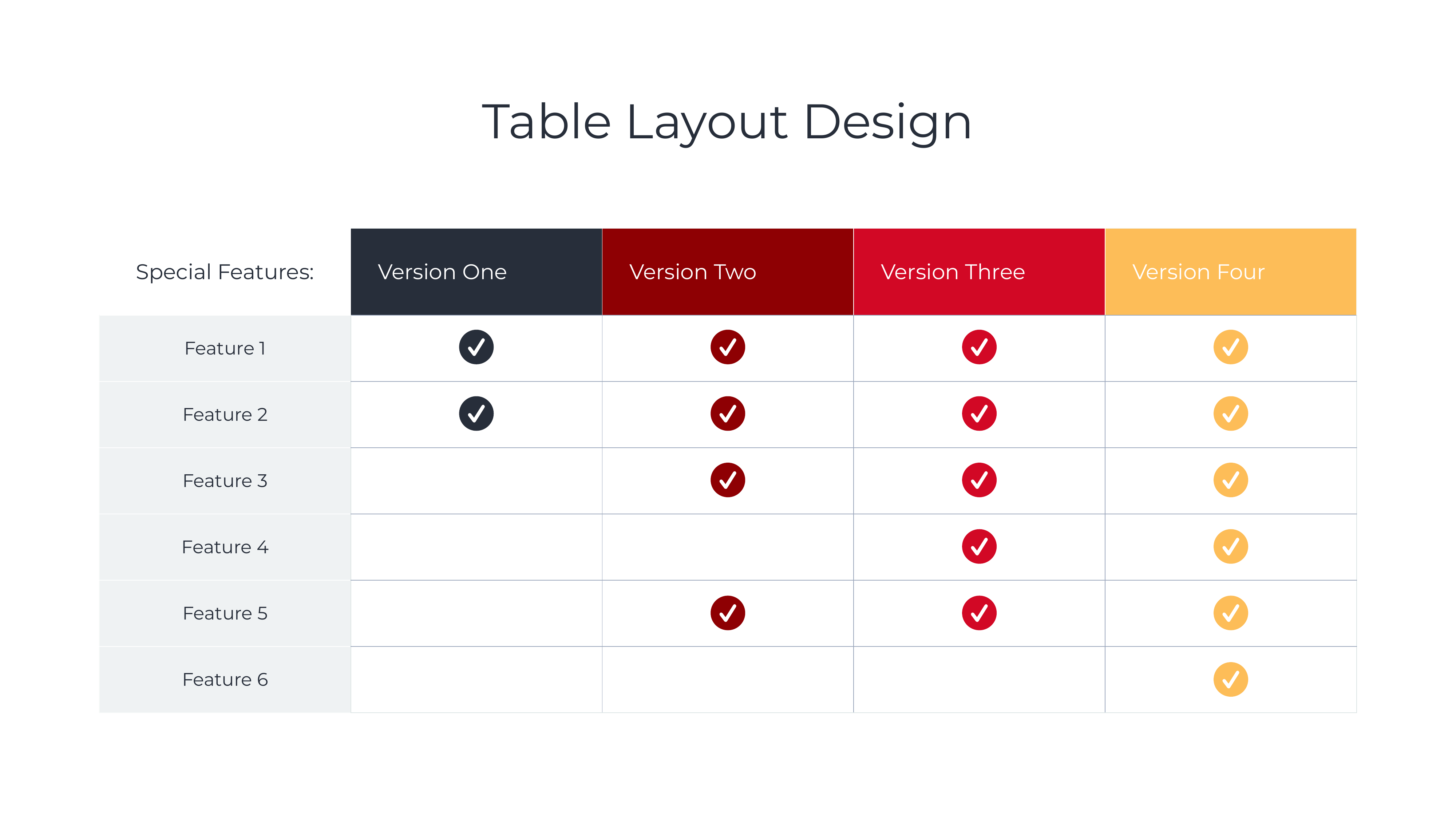

# Table Layout Design
| Special Features: | Version One | Version Two | Version Three | Version Four |
| --- | --- | --- | --- | --- |
| Feature 1 |  |  |  |  |
| Feature 2 |  |  |  |  |
| Feature 3 |  |  |  |  |
| Feature 4 |  |  |  |  |
| Feature 5 |  |  |  |  |
| Feature 6 |  |  |  |  |